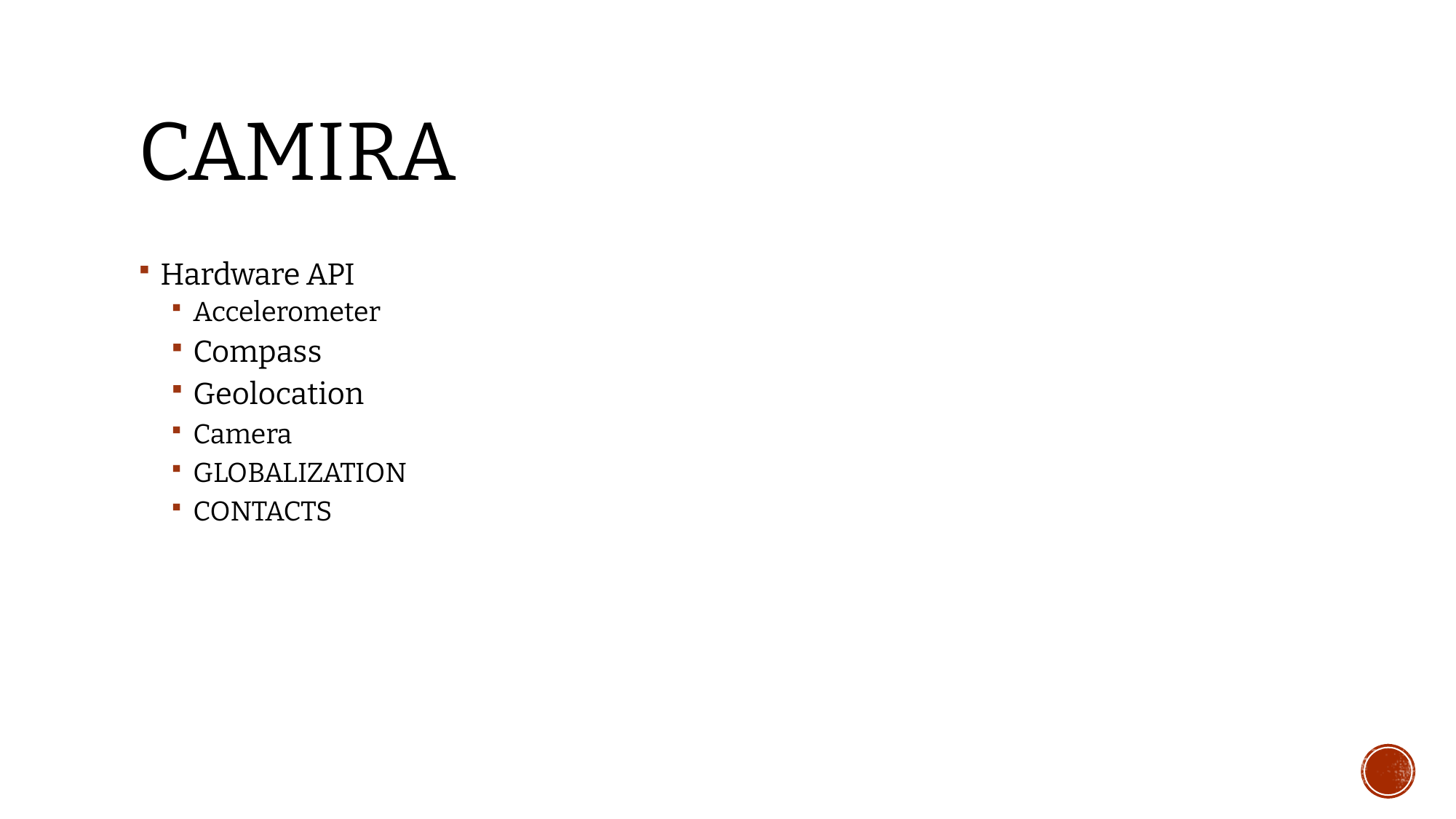

# Camira
Hardware API
Accelerometer
Compass
Geolocation
Camera
GLOBALIZATION
CONTACTS